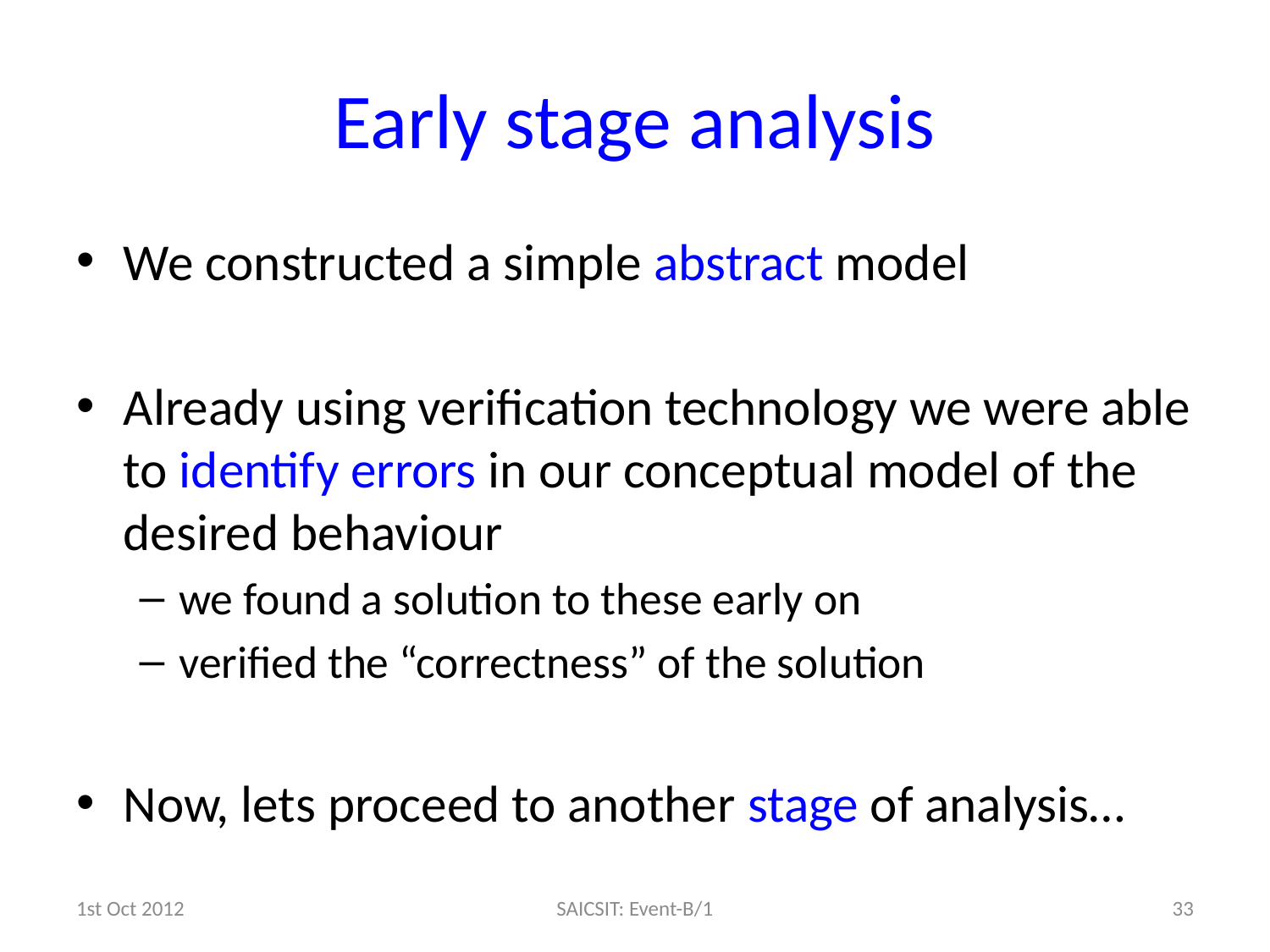

# Early stage analysis
We constructed a simple abstract model

Already using verification technology we were able to identify errors in our conceptual model of the desired behaviour
we found a solution to these early on
verified the “correctness” of the solution

Now, lets proceed to another stage of analysis…
1st Oct 2012
SAICSIT: Event-B/1
33